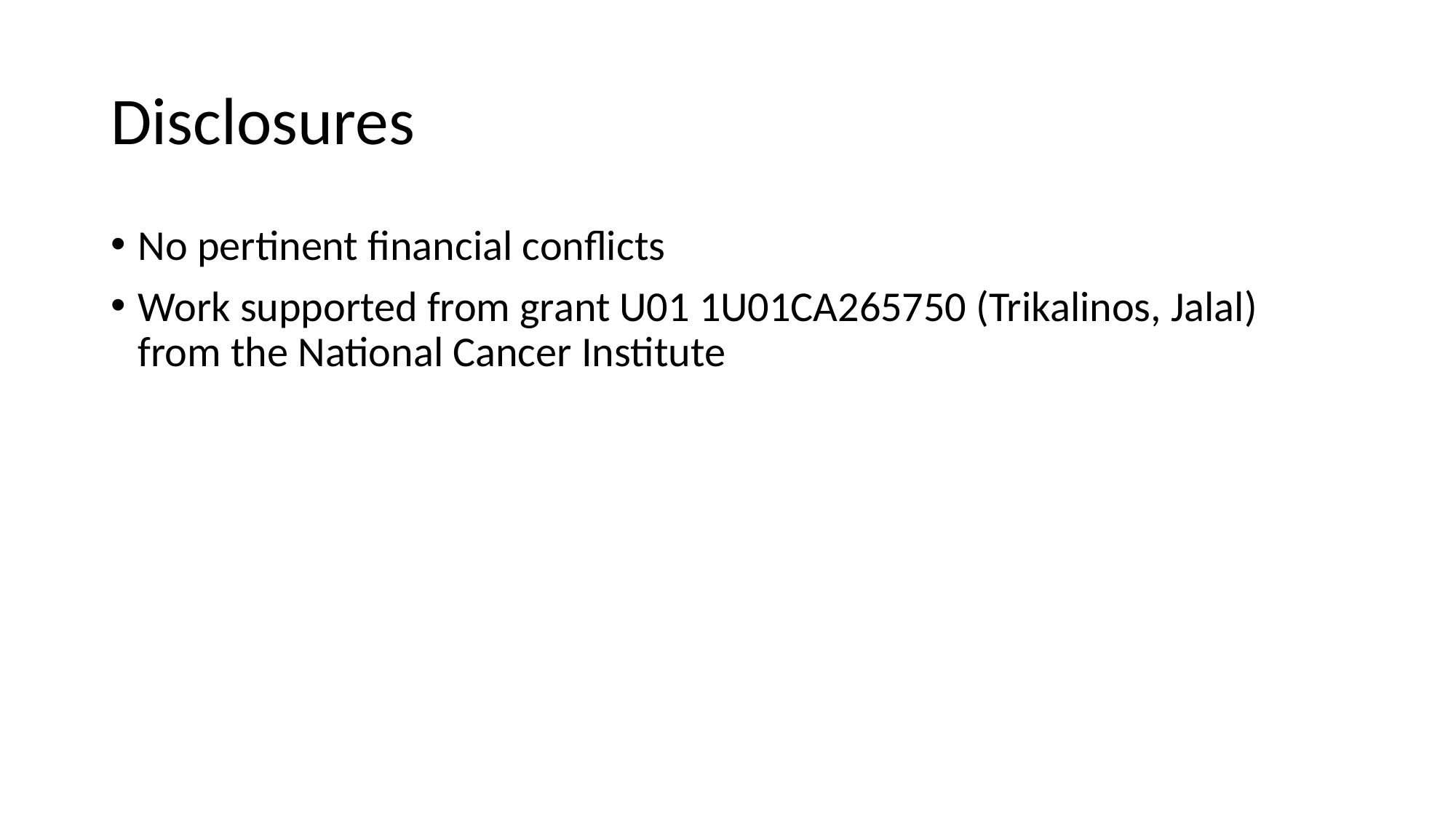

# Disclosures
No pertinent financial conflicts
Work supported from grant U01 1U01CA265750 (Trikalinos, Jalal) from the National Cancer Institute